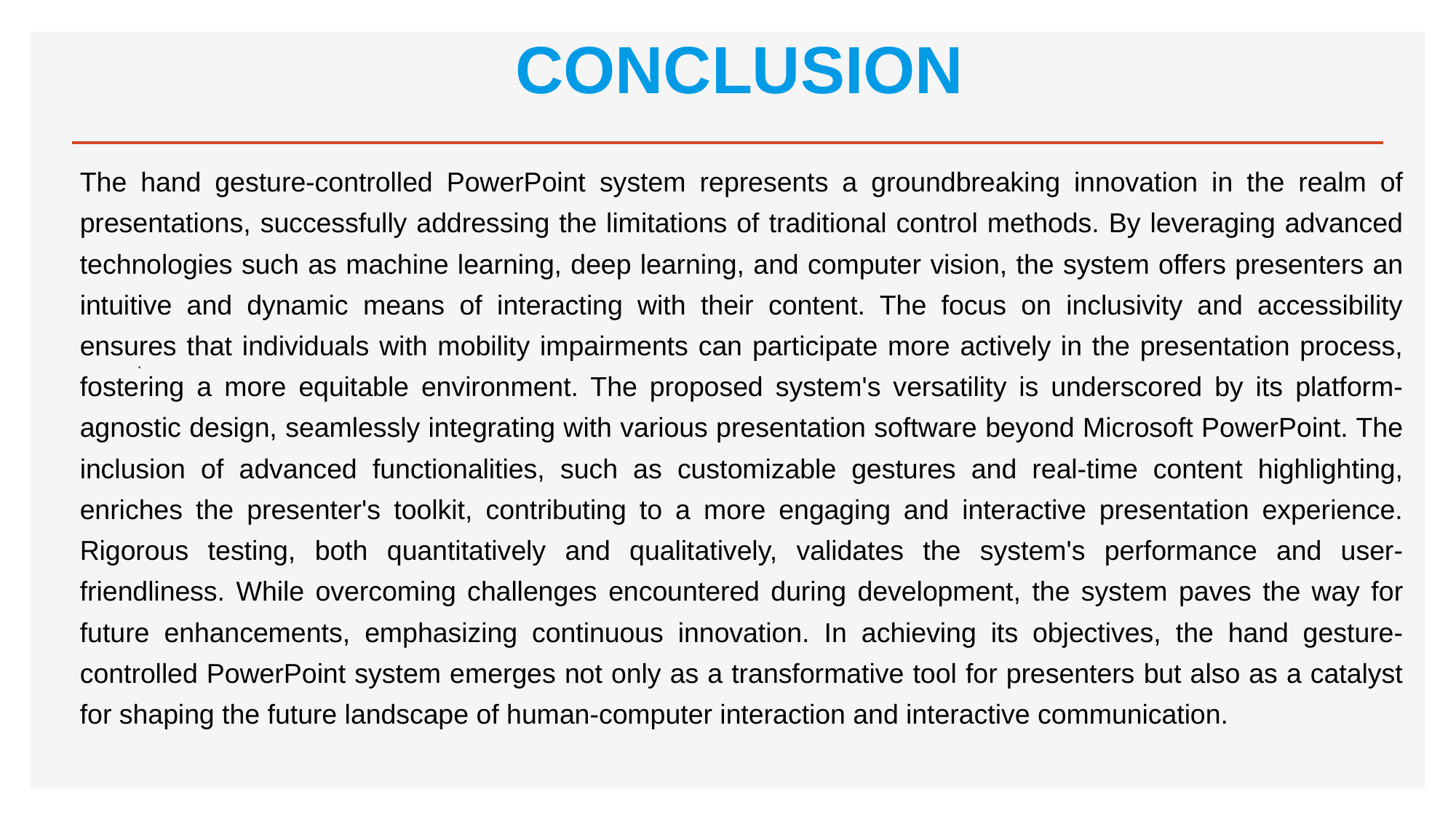

# CONCLUSION

The hand gesture-controlled PowerPoint system represents a groundbreaking innovation in the realm of presentations, successfully addressing the limitations of traditional control methods. By leveraging advanced technologies such as machine learning, deep learning, and computer vision, the system offers presenters an intuitive and dynamic means of interacting with their content. The focus on inclusivity and accessibility ensures that individuals with mobility impairments can participate more actively in the presentation process, fostering a more equitable environment. The proposed system's versatility is underscored by its platform-agnostic design, seamlessly integrating with various presentation software beyond Microsoft PowerPoint. The inclusion of advanced functionalities, such as customizable gestures and real-time content highlighting, enriches the presenter's toolkit, contributing to a more engaging and interactive presentation experience. Rigorous testing, both quantitatively and qualitatively, validates the system's performance and user-friendliness. While overcoming challenges encountered during development, the system paves the way for future enhancements, emphasizing continuous innovation. In achieving its objectives, the hand gesture-controlled PowerPoint system emerges not only as a transformative tool for presenters but also as a catalyst for shaping the future landscape of human-computer interaction and interactive communication.

.